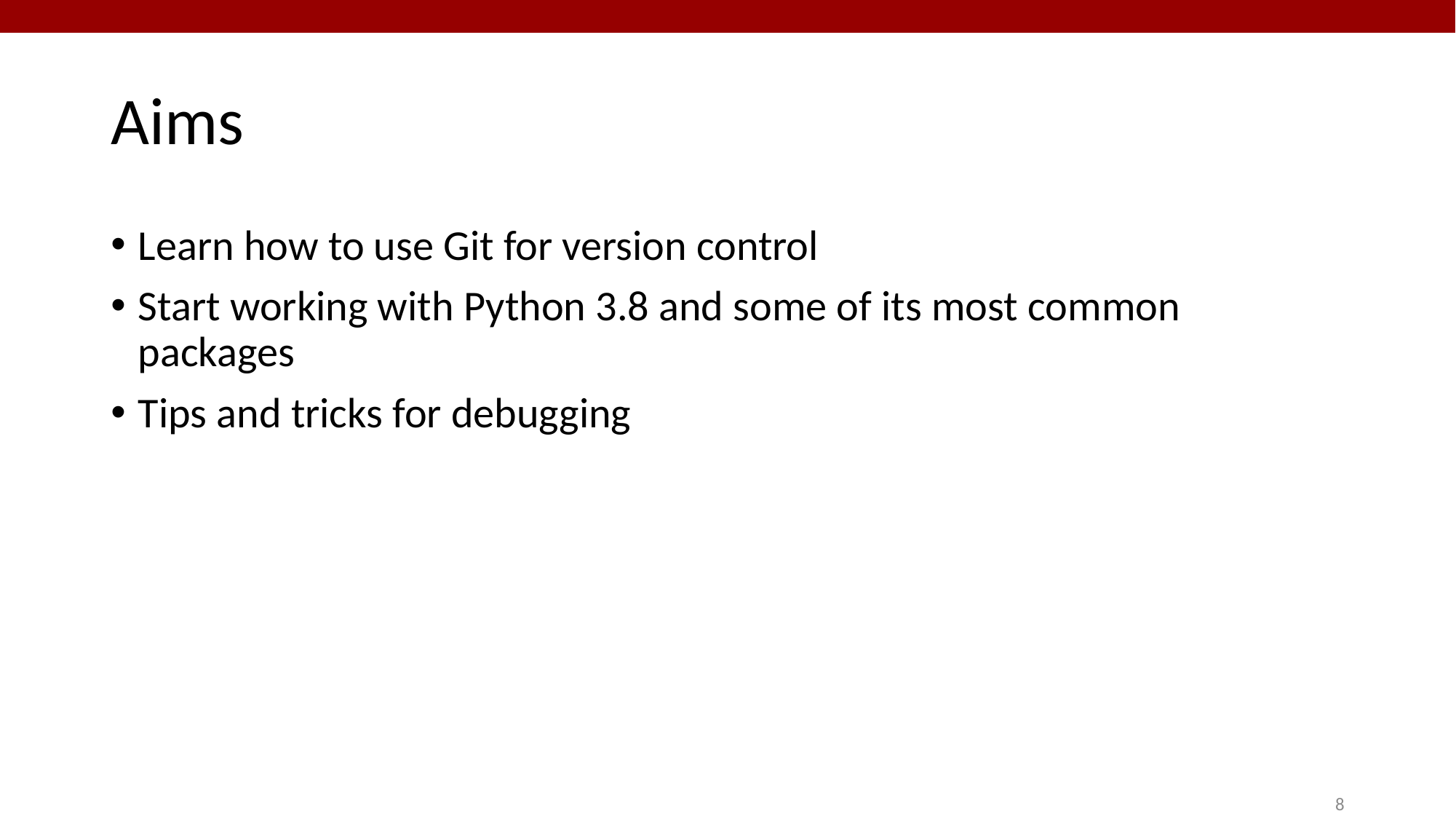

Aims
Learn how to use Git for version control
Start working with Python 3.8 and some of its most common packages
Tips and tricks for debugging
8